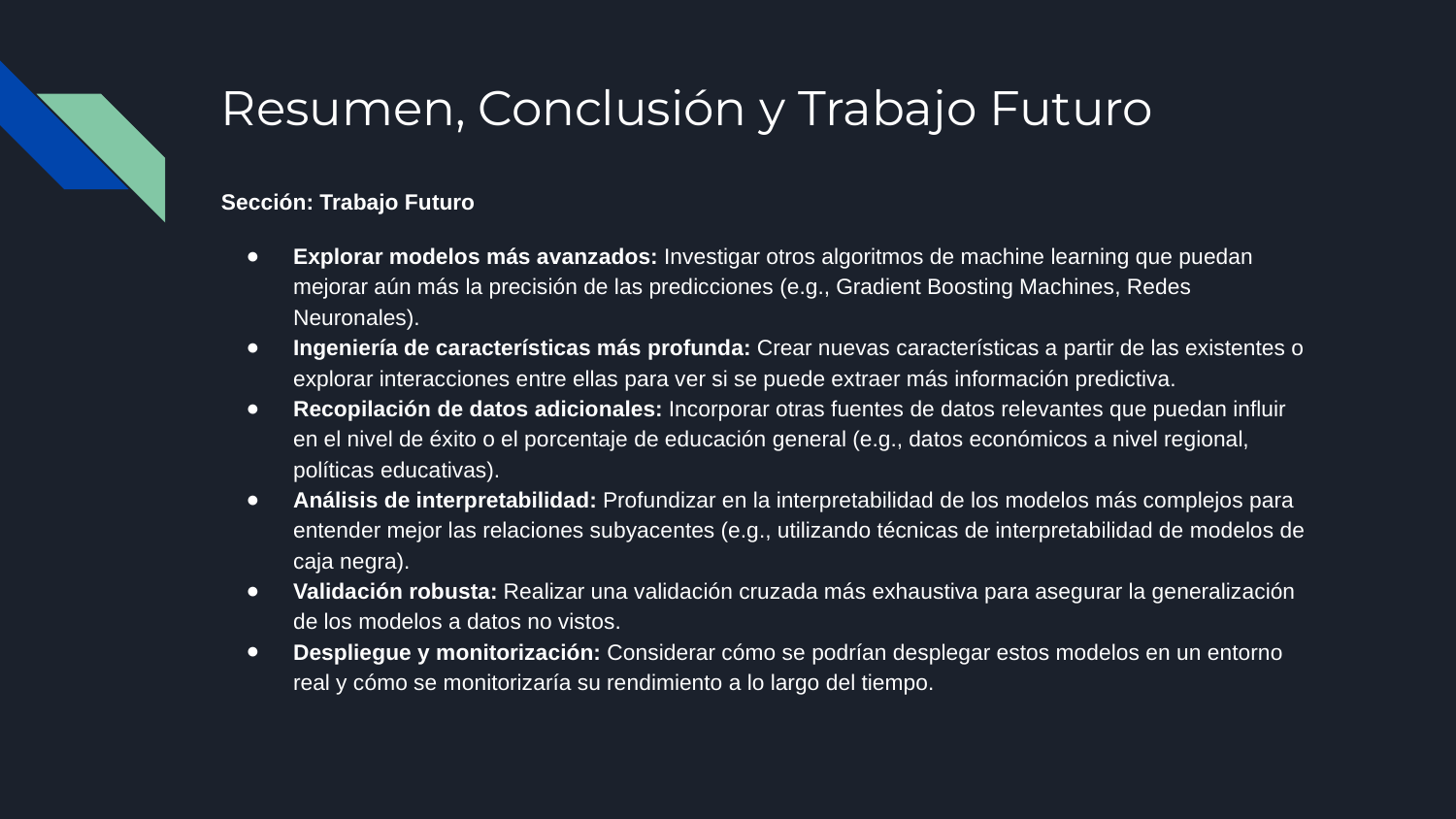

# Resumen, Conclusión y Trabajo Futuro

Sección: Trabajo Futuro
Explorar modelos más avanzados: Investigar otros algoritmos de machine learning que puedan mejorar aún más la precisión de las predicciones (e.g., Gradient Boosting Machines, Redes Neuronales).
Ingeniería de características más profunda: Crear nuevas características a partir de las existentes o explorar interacciones entre ellas para ver si se puede extraer más información predictiva.
Recopilación de datos adicionales: Incorporar otras fuentes de datos relevantes que puedan influir en el nivel de éxito o el porcentaje de educación general (e.g., datos económicos a nivel regional, políticas educativas).
Análisis de interpretabilidad: Profundizar en la interpretabilidad de los modelos más complejos para entender mejor las relaciones subyacentes (e.g., utilizando técnicas de interpretabilidad de modelos de caja negra).
Validación robusta: Realizar una validación cruzada más exhaustiva para asegurar la generalización de los modelos a datos no vistos.
Despliegue y monitorización: Considerar cómo se podrían desplegar estos modelos en un entorno real y cómo se monitorizaría su rendimiento a lo largo del tiempo.